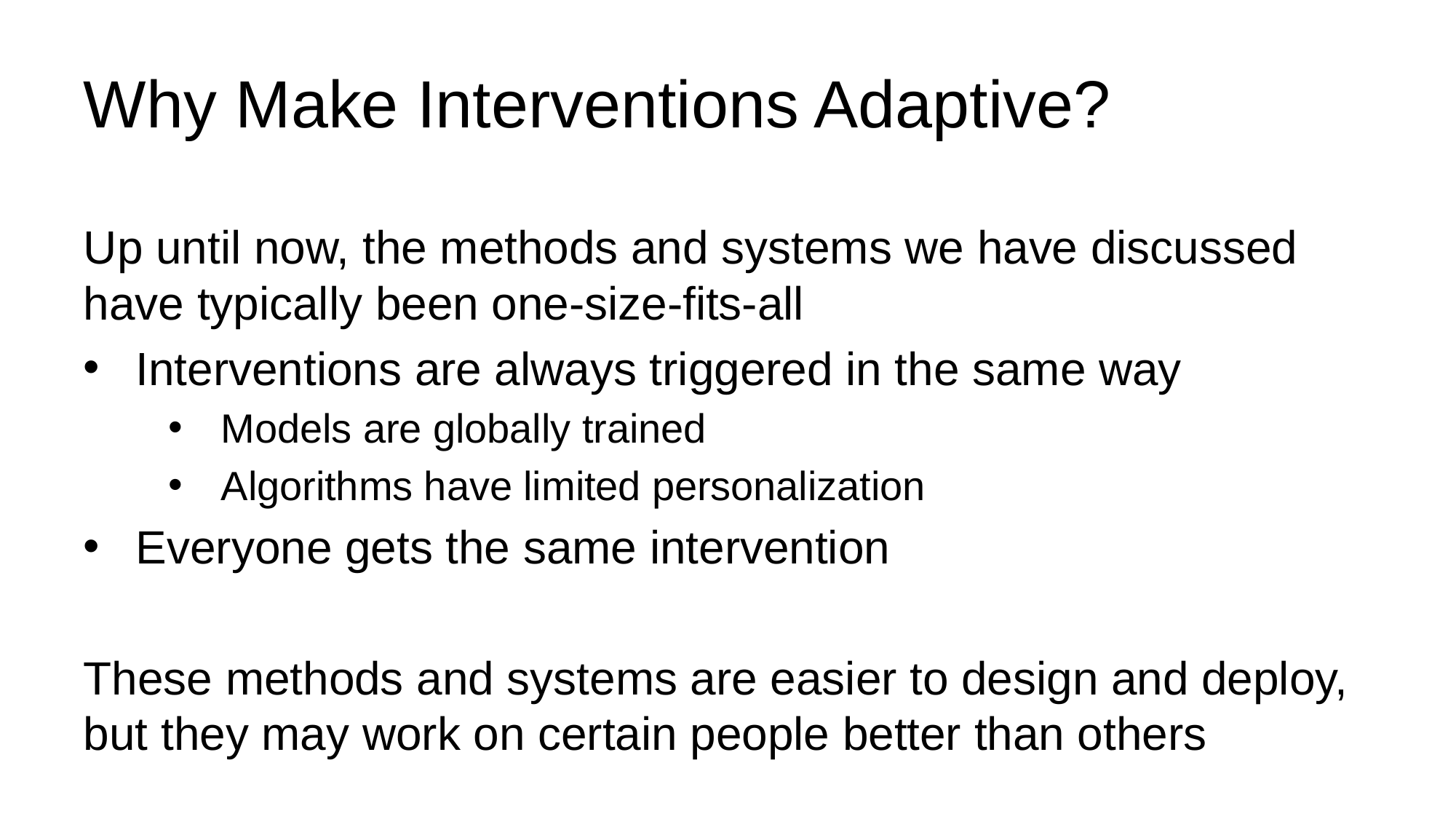

# Why Make Interventions Adaptive?
Up until now, the methods and systems we have discussed have typically been one-size-fits-all
Interventions are always triggered in the same way
Models are globally trained
Algorithms have limited personalization
Everyone gets the same intervention

These methods and systems are easier to design and deploy, but they may work on certain people better than others